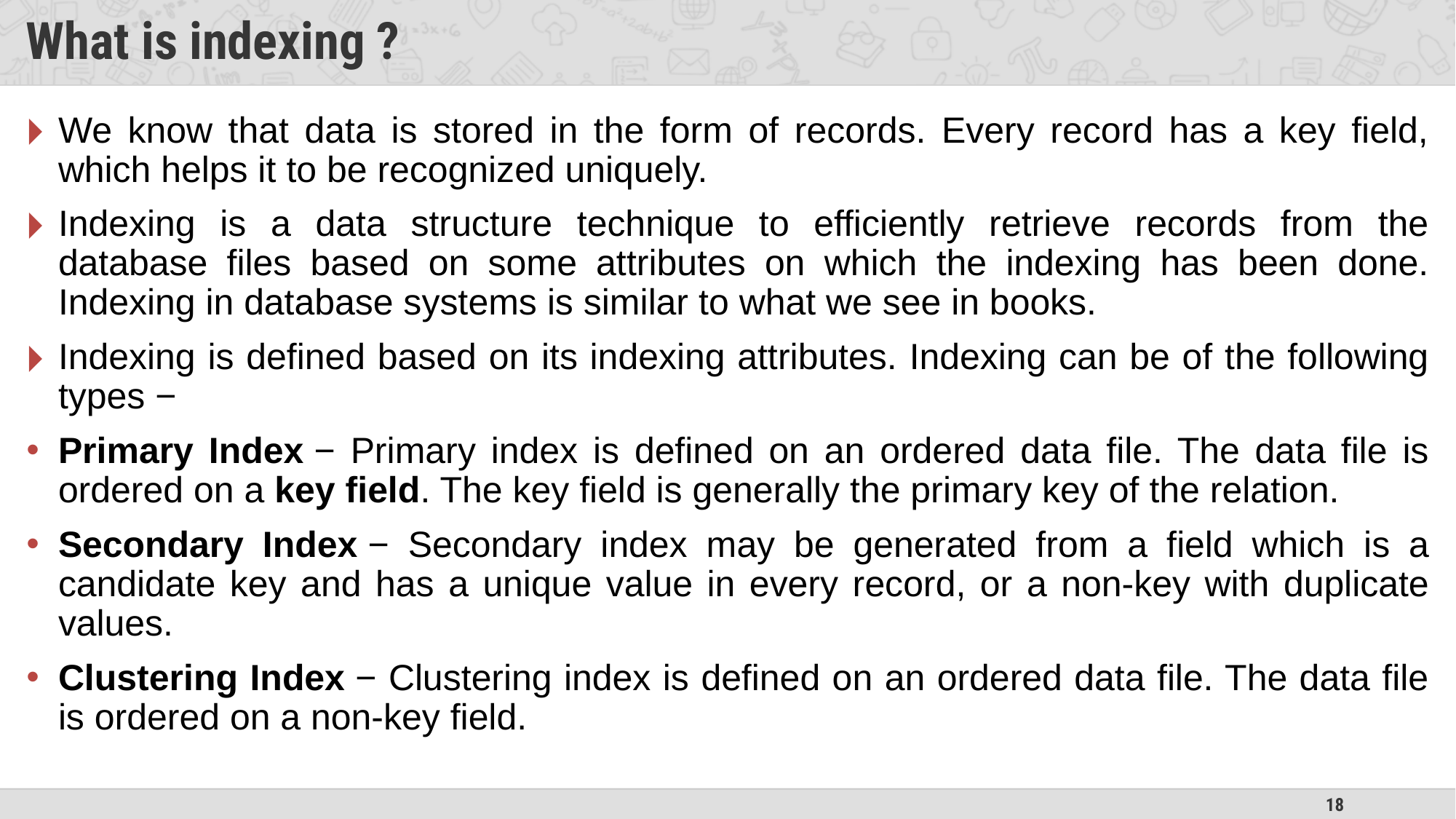

# What is indexing ?
We know that data is stored in the form of records. Every record has a key field, which helps it to be recognized uniquely.
Indexing is a data structure technique to efficiently retrieve records from the database files based on some attributes on which the indexing has been done. Indexing in database systems is similar to what we see in books.
Indexing is defined based on its indexing attributes. Indexing can be of the following types −
Primary Index − Primary index is defined on an ordered data file. The data file is ordered on a key field. The key field is generally the primary key of the relation.
Secondary Index − Secondary index may be generated from a field which is a candidate key and has a unique value in every record, or a non-key with duplicate values.
Clustering Index − Clustering index is defined on an ordered data file. The data file is ordered on a non-key field.